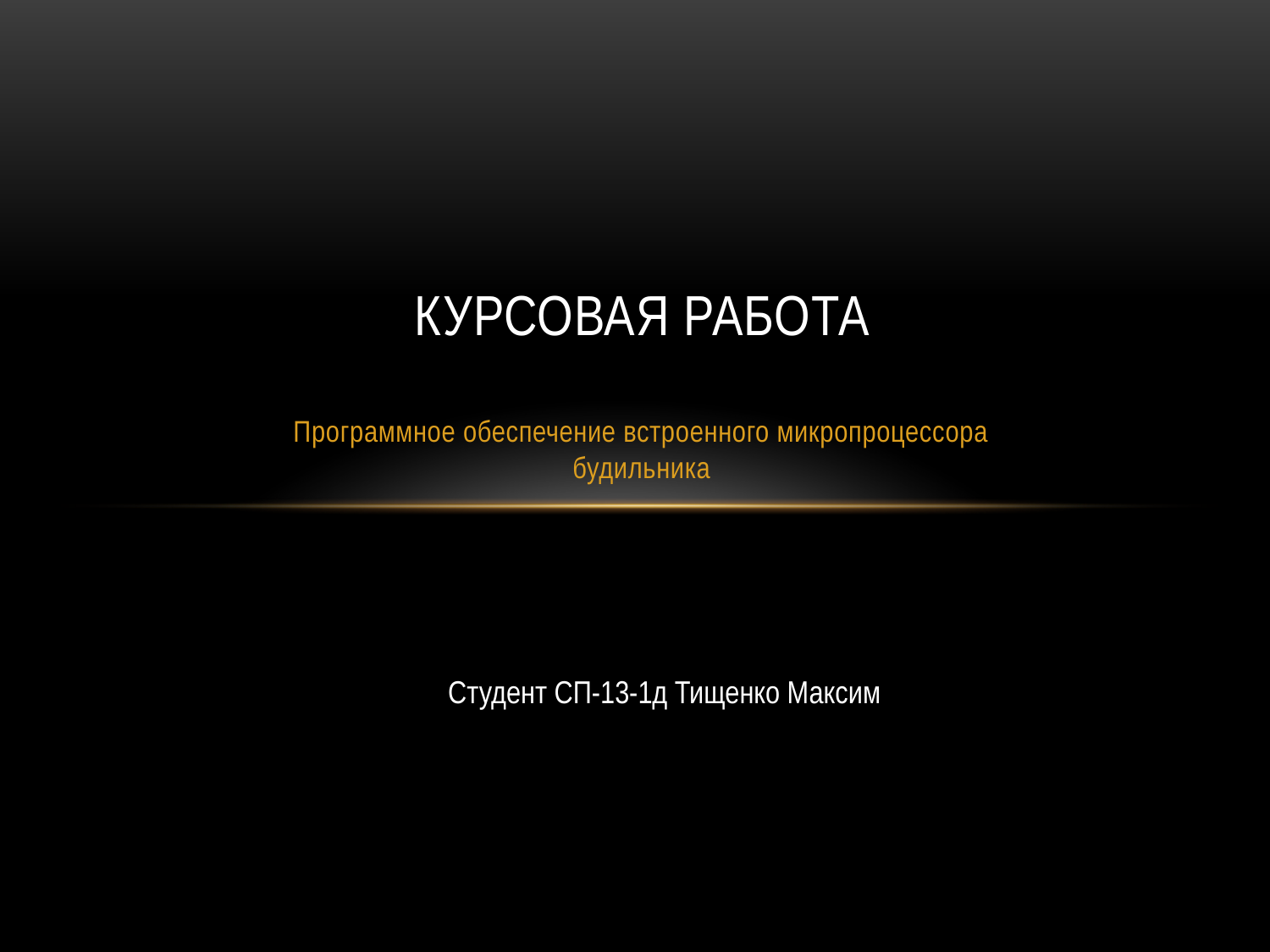

# Курсовая работа
Программное обеспечение встроенного микропроцессора будильника
Студент СП-13-1д Тищенко Максим